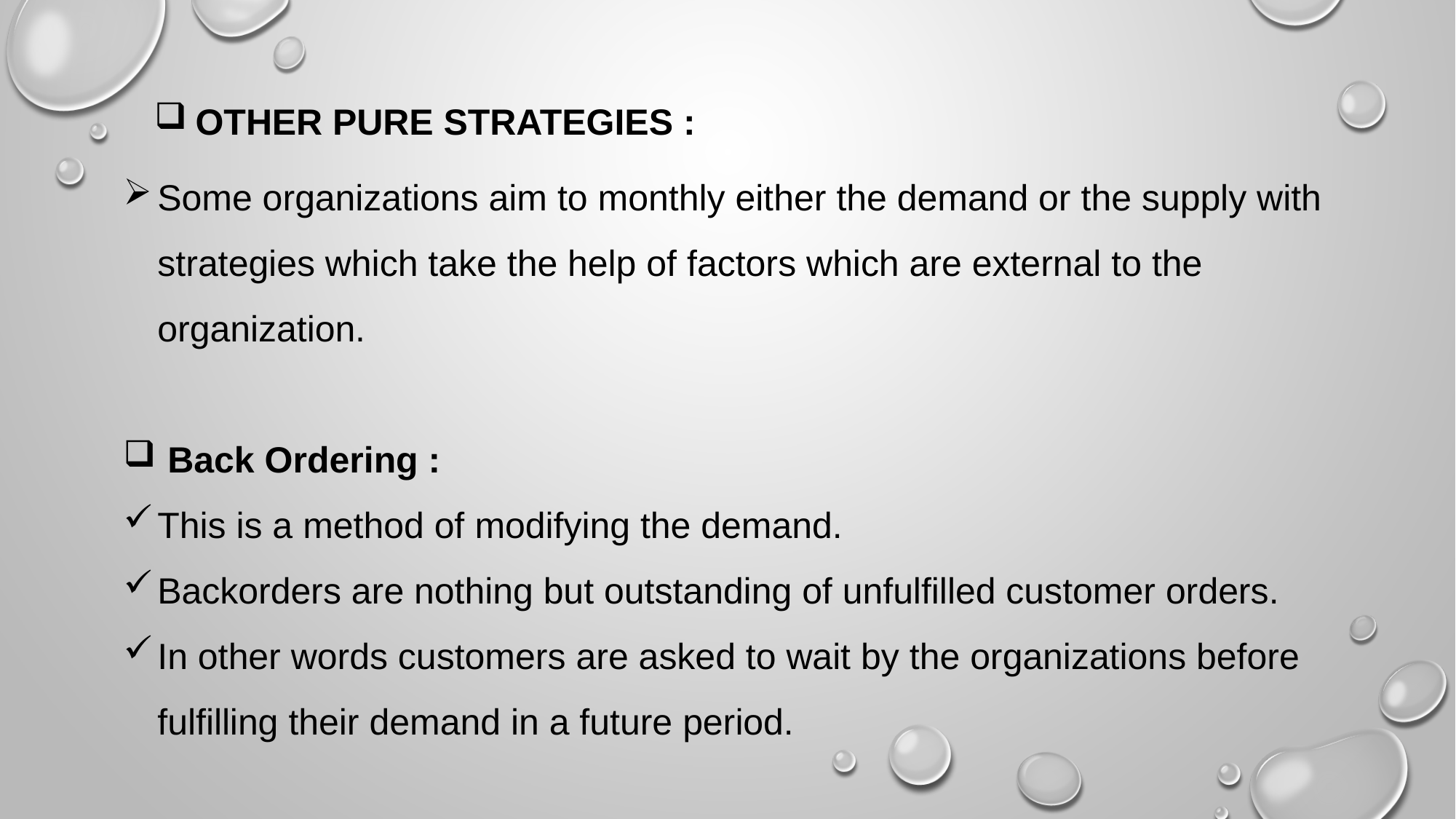

OTHER PURE STRATEGIES :
Some organizations aim to monthly either the demand or the supply with strategies which take the help of factors which are external to the organization.

 Back Ordering :
This is a method of modifying the demand.
Backorders are nothing but outstanding of unfulfilled customer orders.
In other words customers are asked to wait by the organizations before fulfilling their demand in a future period.